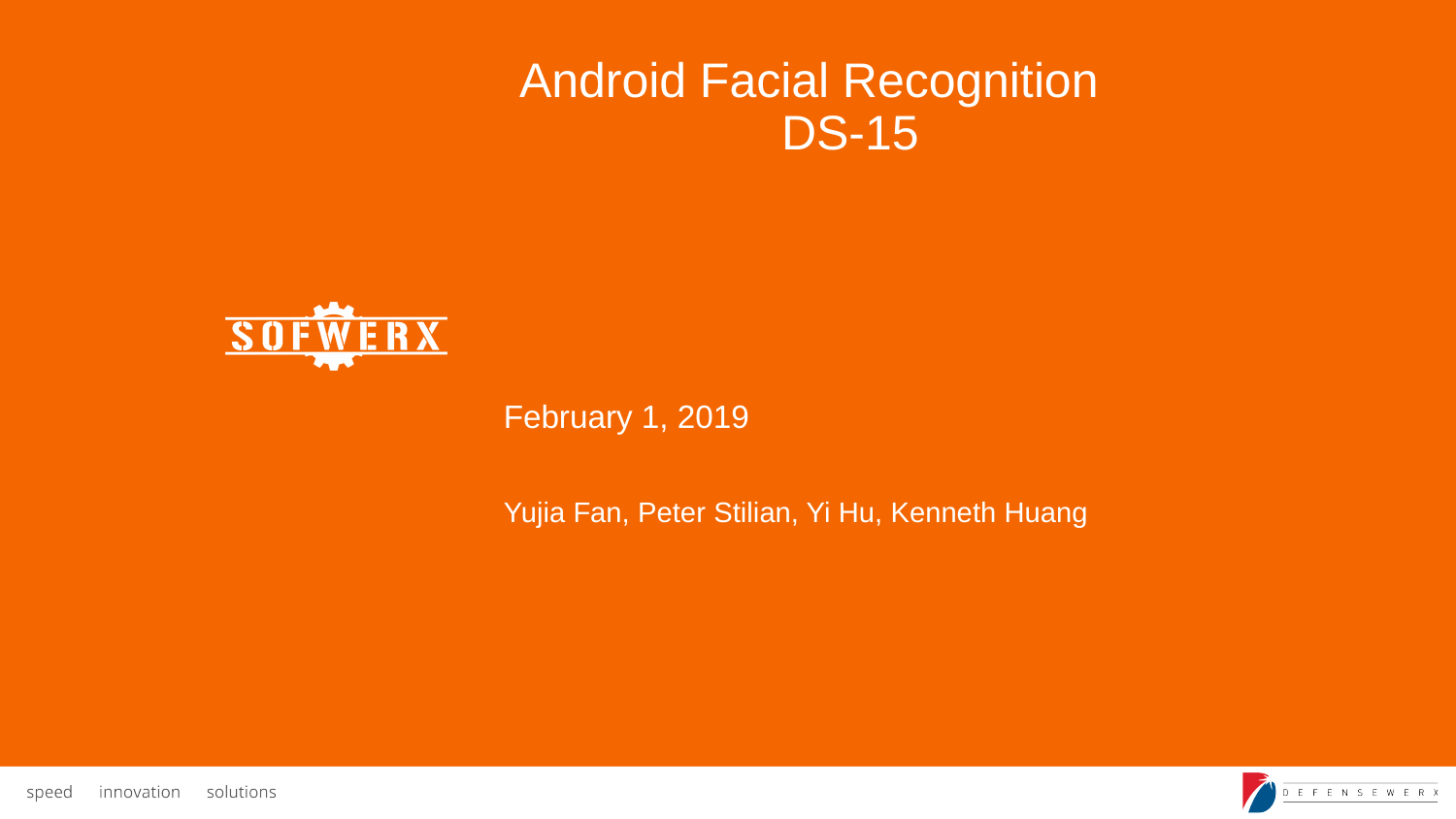

# Android Facial Recognition
DS-15

February 1, 2019

Yujia Fan, Peter Stilian, Yi Hu, Kenneth Huang